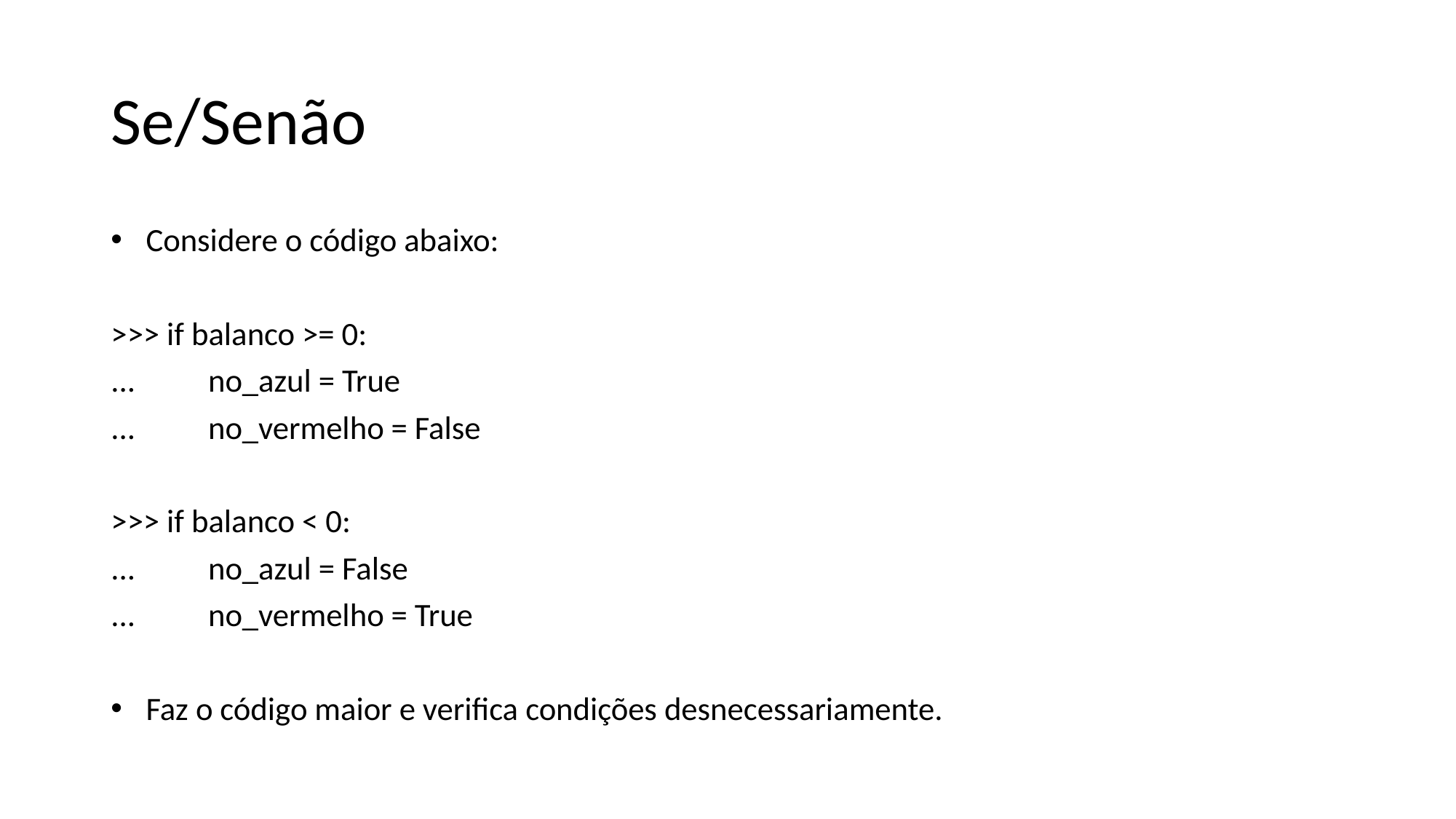

# Se/Senão
Considere o código abaixo:

>>> if balanco >= 0:
...          no_azul = True
...          no_vermelho = False

>>> if balanco < 0:
...          no_azul = False
...          no_vermelho = True

Faz o código maior e verifica condições desnecessariamente.